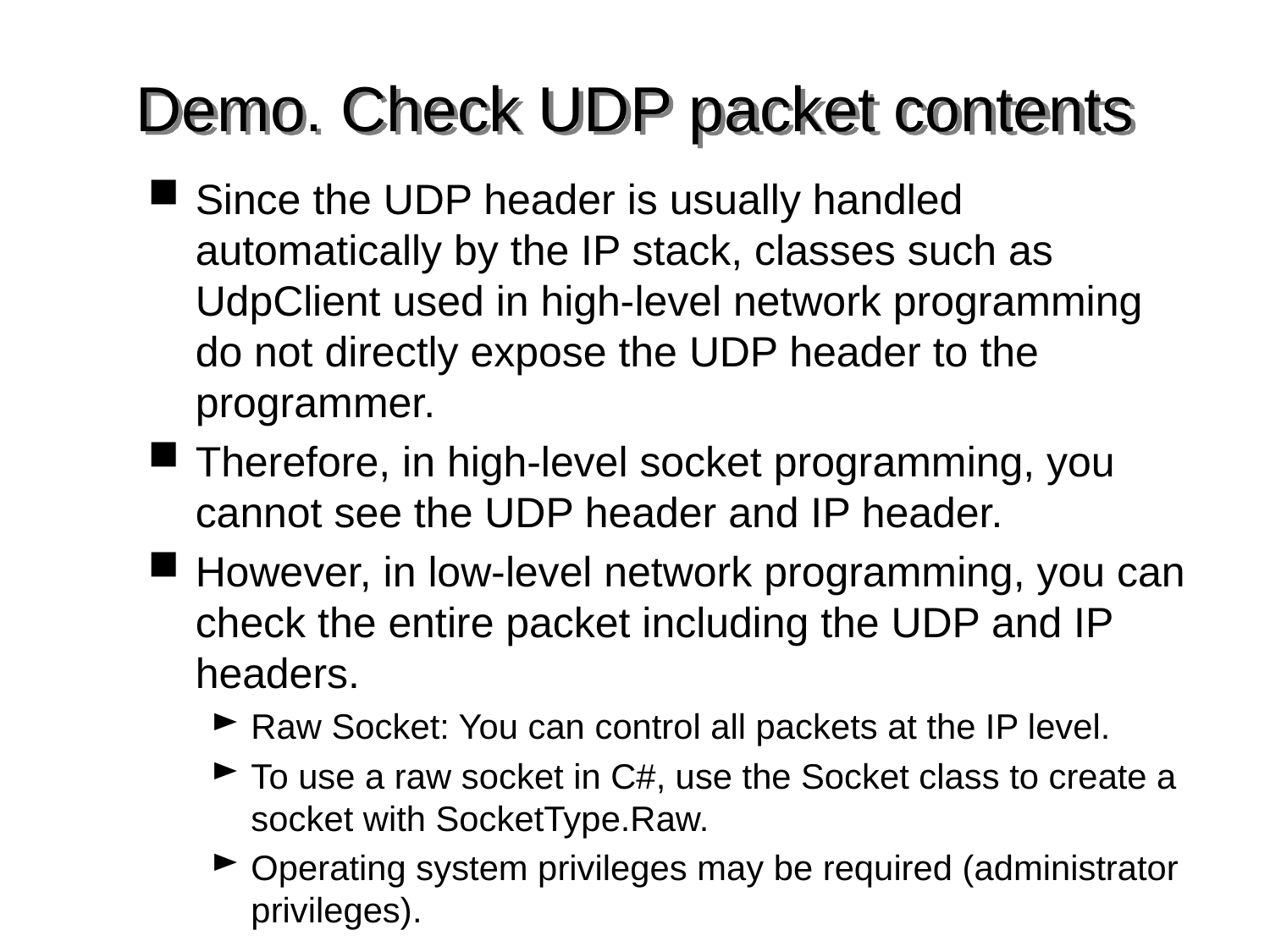

# Demo. Check UDP packet contents
Since the UDP header is usually handled automatically by the IP stack, classes such as UdpClient used in high-level network programming do not directly expose the UDP header to the programmer.
Therefore, in high-level socket programming, you cannot see the UDP header and IP header.
However, in low-level network programming, you can check the entire packet including the UDP and IP headers.
Raw Socket: You can control all packets at the IP level.
To use a raw socket in C#, use the Socket class to create a socket with SocketType.Raw.
Operating system privileges may be required (administrator privileges).
20